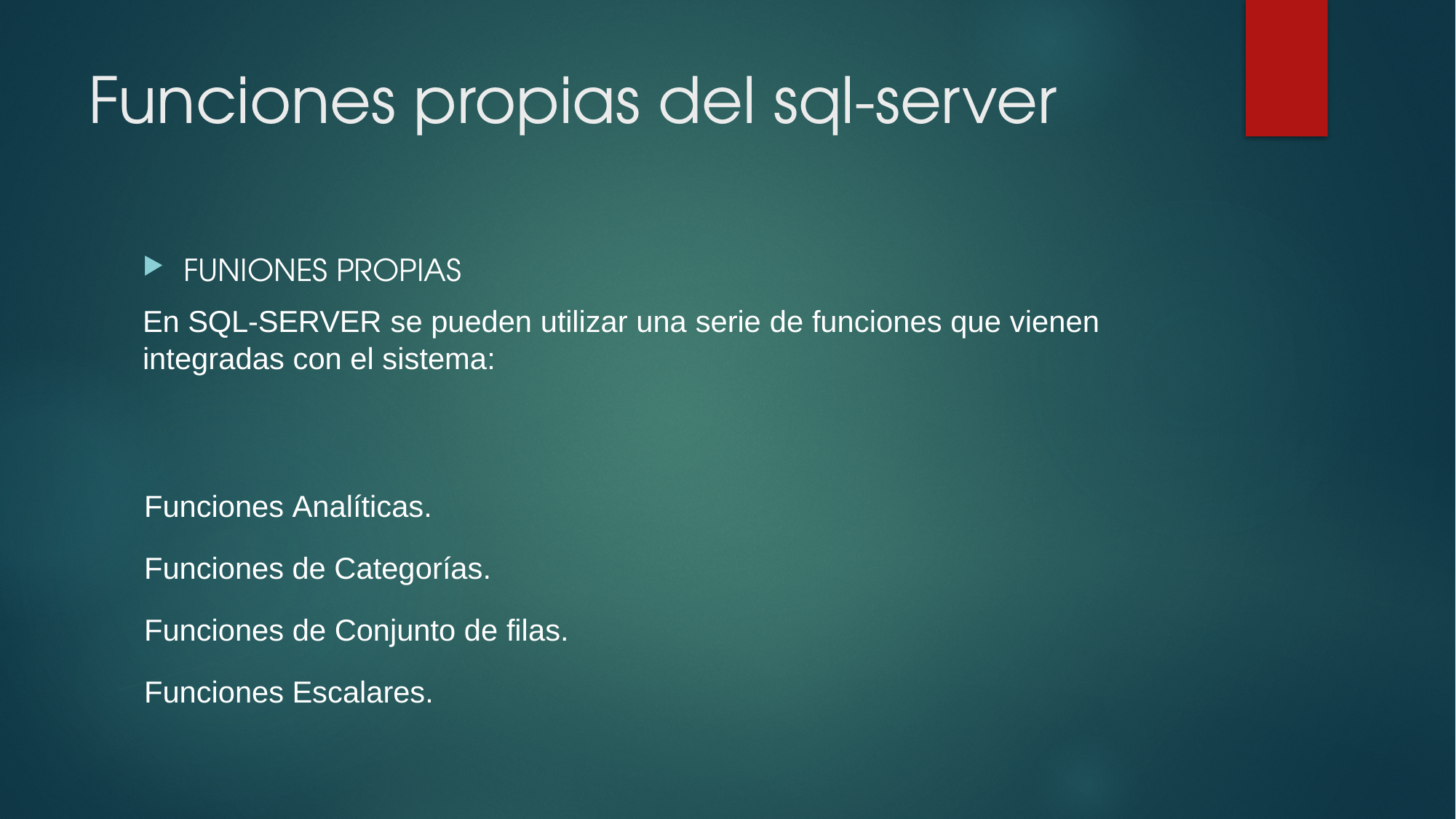

# Funciones propias del sql-server
FUNIONES PROPIAS
En SQL-SERVER se pueden utilizar una serie de funciones que vienen  integradas con el sistema:

Funciones Analíticas.
Funciones de Categorías.
Funciones de Conjunto de filas.
Funciones Escalares.